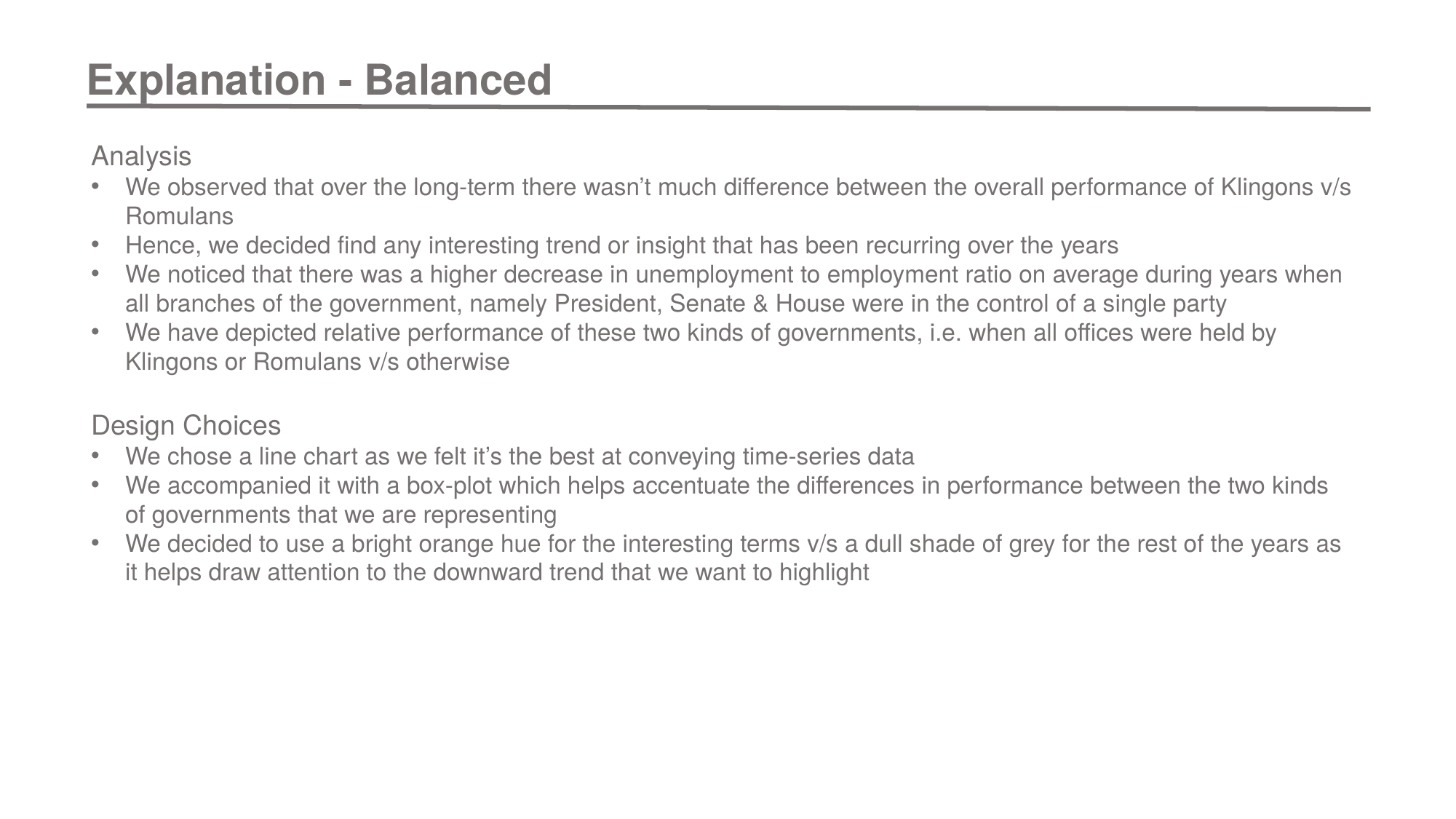

Explanation - Balanced
Analysis
We observed that over the long-term there wasn’t much difference between the overall performance of Klingons v/s Romulans
Hence, we decided find any interesting trend or insight that has been recurring over the years
We noticed that there was a higher decrease in unemployment to employment ratio on average during years when all branches of the government, namely President, Senate & House were in the control of a single party
We have depicted relative performance of these two kinds of governments, i.e. when all offices were held by Klingons or Romulans v/s otherwise

Design Choices
We chose a line chart as we felt it’s the best at conveying time-series data
We accompanied it with a box-plot which helps accentuate the differences in performance between the two kinds of governments that we are representing
We decided to use a bright orange hue for the interesting terms v/s a dull shade of grey for the rest of the years as it helps draw attention to the downward trend that we want to highlight